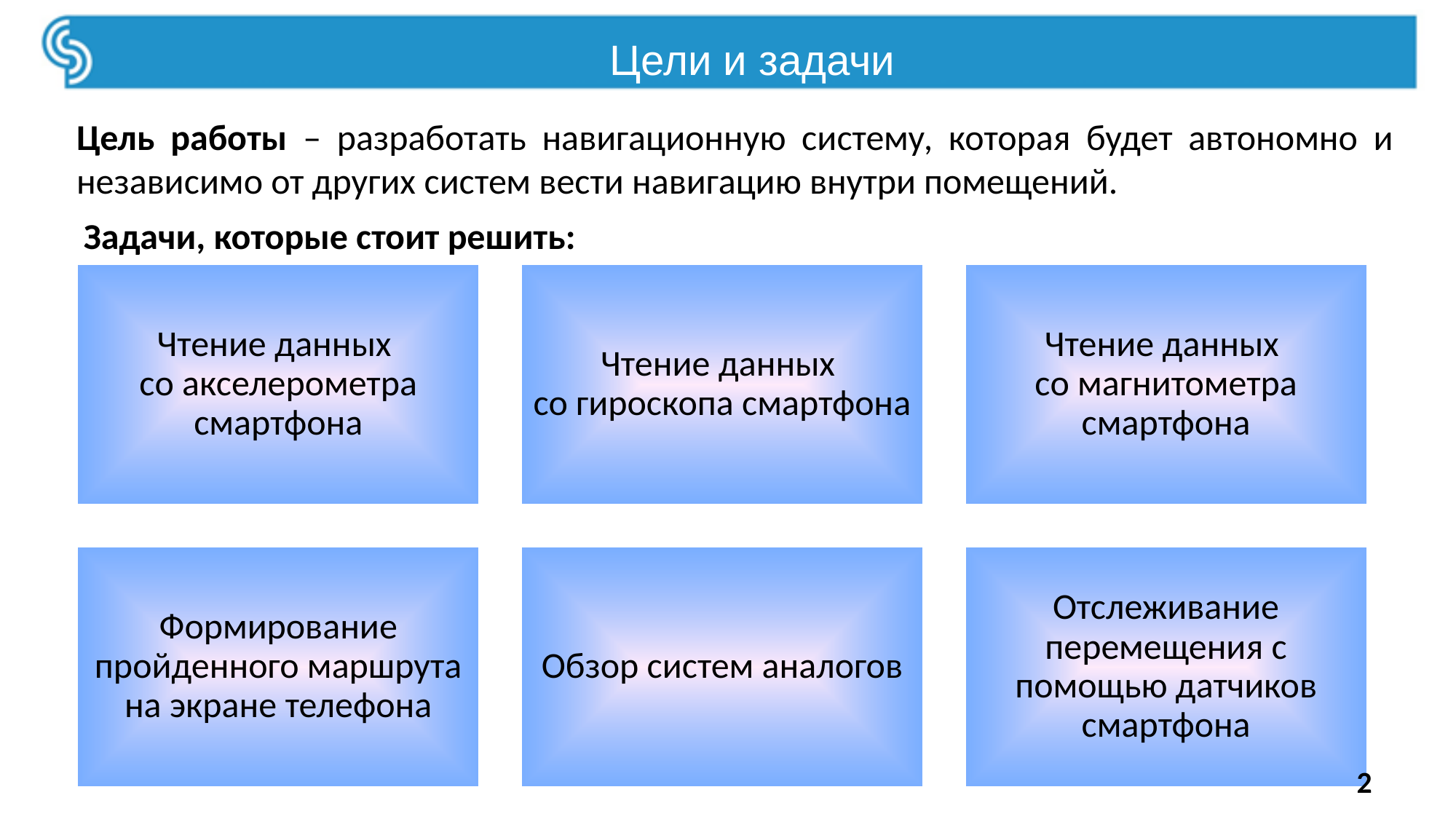

Цели и задачи
#
Цель работы – разработать навигационную систему, которая будет автономно и независимо от других систем вести навигацию внутри помещений.
Задачи, которые стоит решить:
Чтение данных
со акселерометра смартфона
Чтение данных
со гироскопа смартфона
Чтение данных
со магнитометра смартфона
Формирование пройденного маршрута на экране телефона
Обзор систем аналогов
Отслеживание перемещения с помощью датчиков смартфона
2